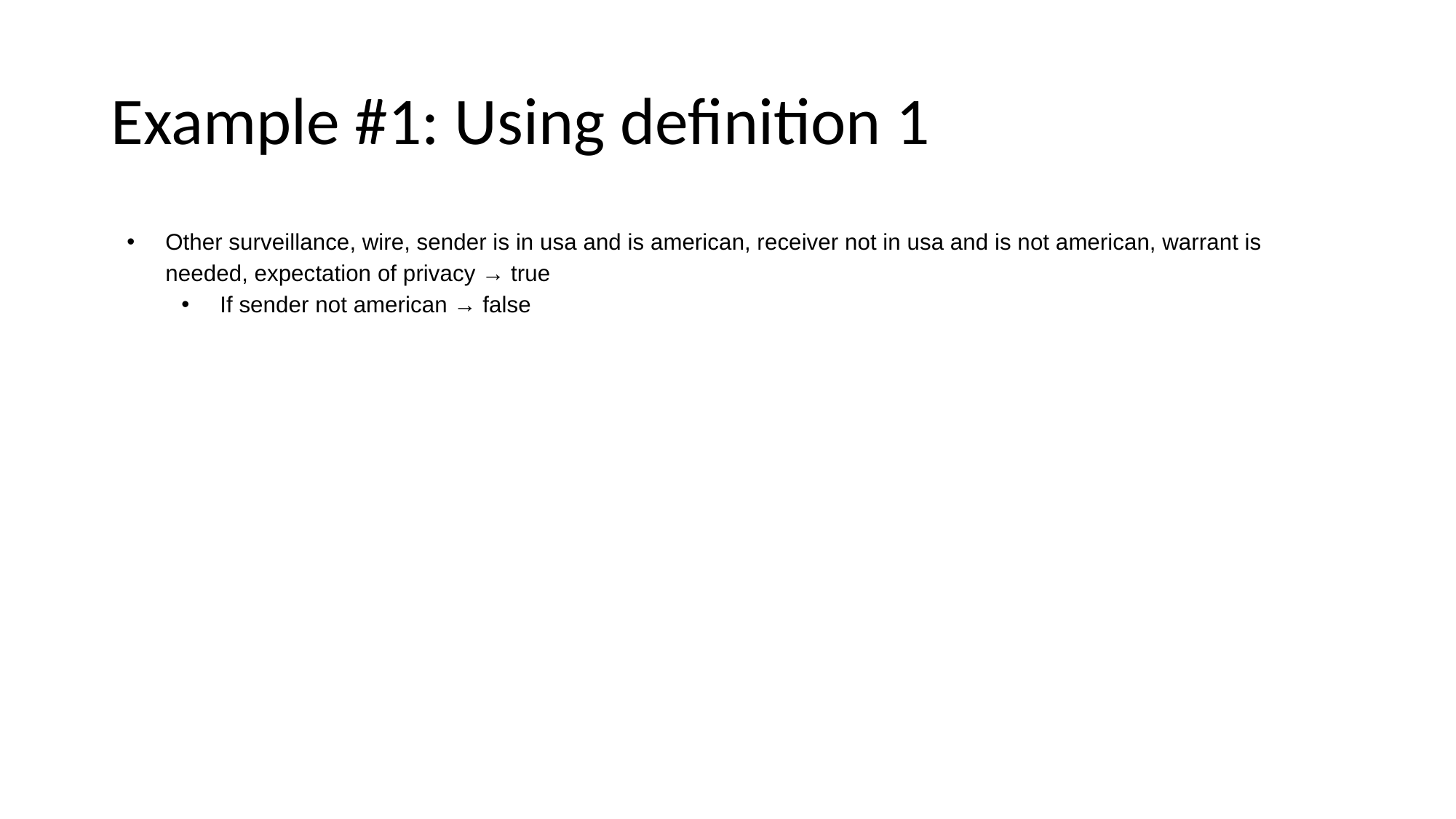

# Example #1: Using definition 1
Other surveillance, wire, sender is in usa and is american, receiver not in usa and is not american, warrant is needed, expectation of privacy → true
If sender not american → false